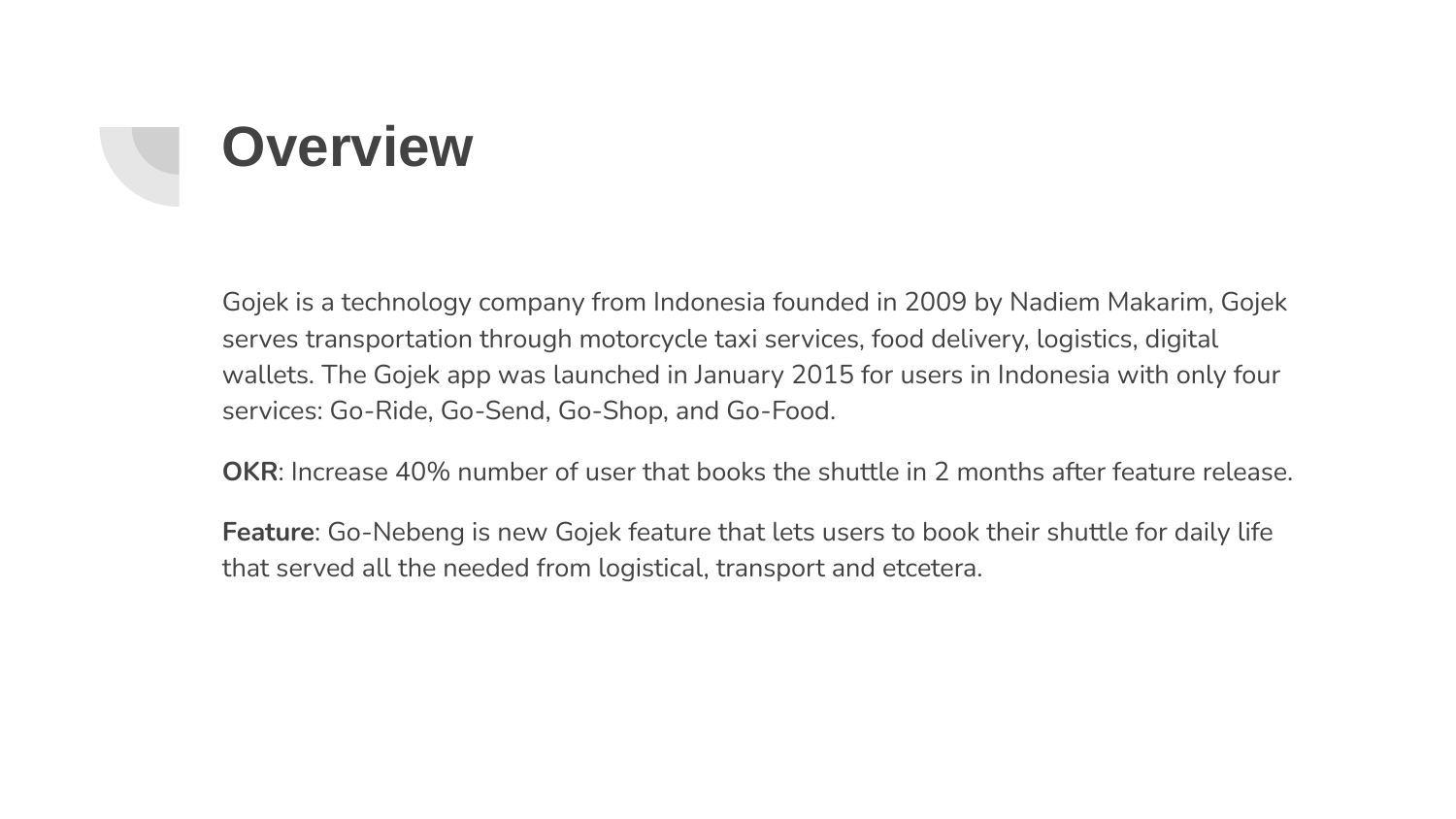

# Overview
Gojek is a technology company from Indonesia founded in 2009 by Nadiem Makarim, Gojek serves transportation through motorcycle taxi services, food delivery, logistics, digital wallets. The Gojek app was launched in January 2015 for users in Indonesia with only four services: Go-Ride, Go-Send, Go-Shop, and Go-Food.
OKR: Increase 40% number of user that books the shuttle in 2 months after feature release.
Feature: Go-Nebeng is new Gojek feature that lets users to book their shuttle for daily life that served all the needed from logistical, transport and etcetera.